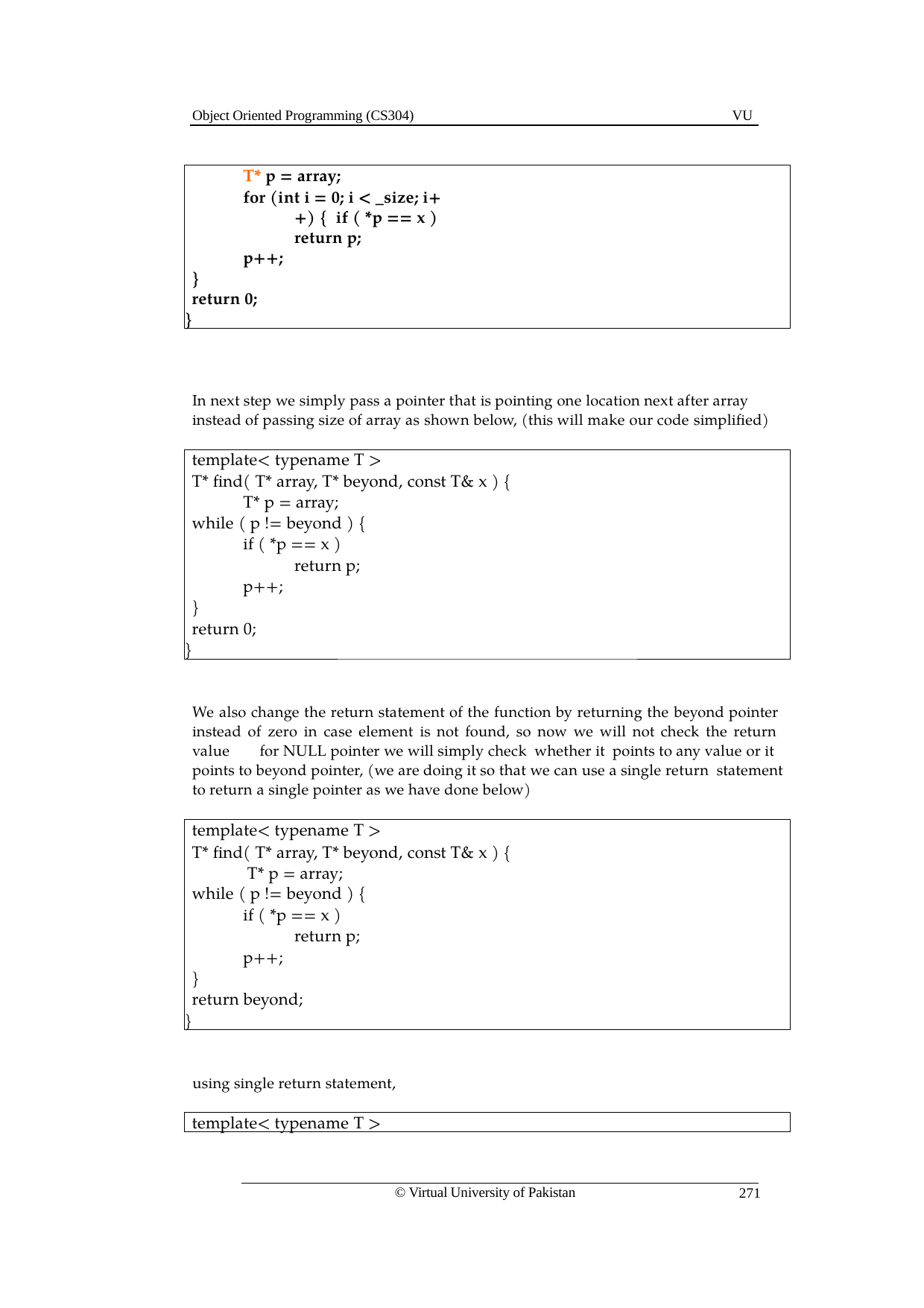

Object Oriented Programming (CS304)
VU

T* p = array;
for (int i = 0; i < _size; i++) {  if ( *p == x )
return p;
p++;
}
return 0;
}
In next step we simply pass a pointer that is pointing one location next after array   instead of passing size of array as shown below, (this will make our code simplified)
template< typename T >
T* find( T* array, T* beyond, const T& x ) {  T* p = array;
while ( p != beyond ) {
if ( *p == x )
return p;
p++;
}
return 0;
}
We also change the return statement of the function by returning the beyond pointer  instead of zero in case element is not found, so now we will not check the return  value       for NULL pointer we will simply check  whether it  points to any value or it
points to beyond pointer, (we are doing it so that we can use a single return  statement to return a single pointer as we have done below)
template< typename T >
T* find( T* array, T* beyond, const T& x ) {  T* p = array;
while ( p != beyond ) {
if ( *p == x )
return p;
p++;
}
return beyond;
}
using single return statement,
template< typename T >
© Virtual University of Pakistan

271